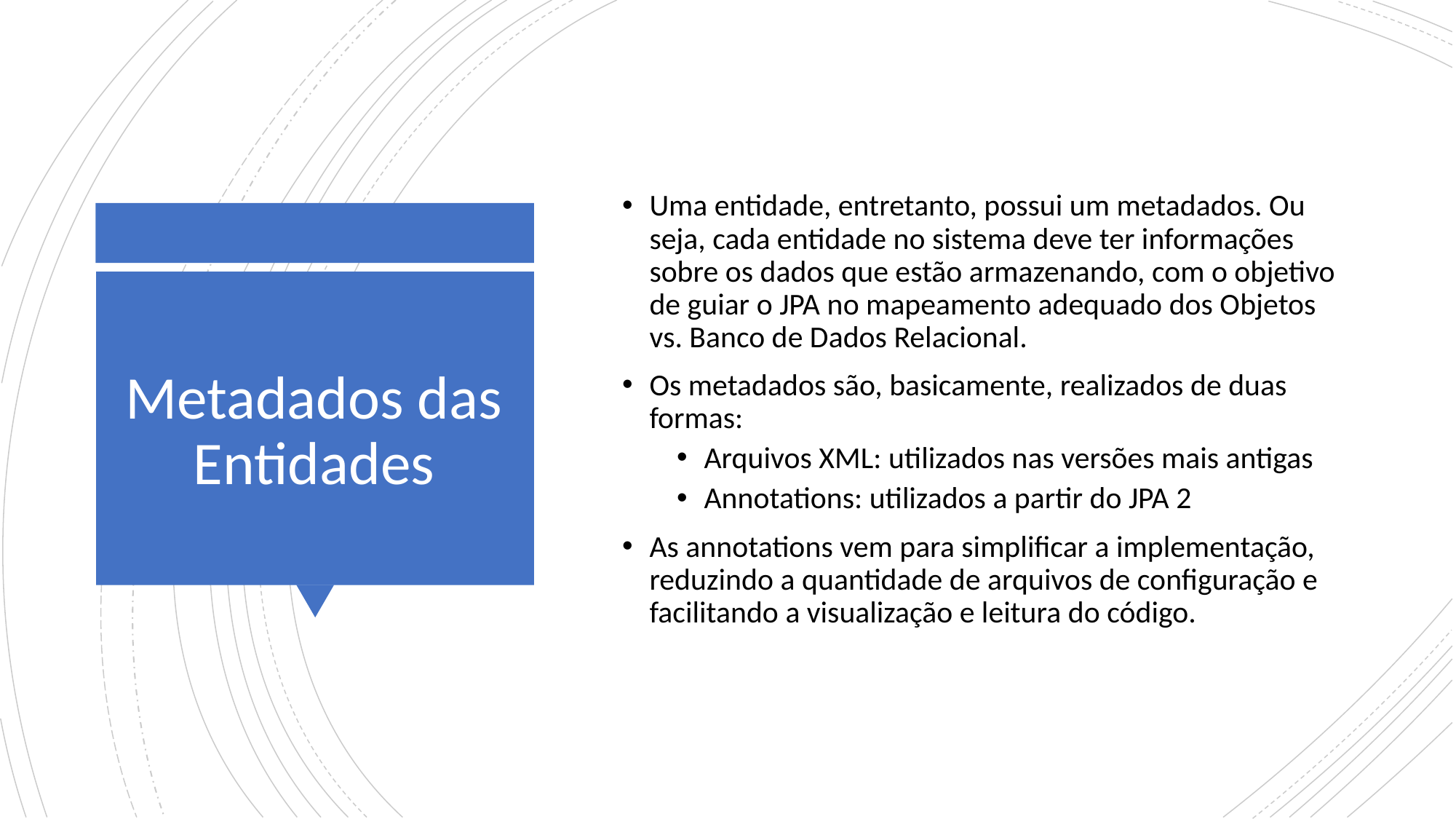

Uma entidade, entretanto, possui um metadados. Ou seja, cada entidade no sistema deve ter informações sobre os dados que estão armazenando, com o objetivo de guiar o JPA no mapeamento adequado dos Objetos vs. Banco de Dados Relacional.
Os metadados são, basicamente, realizados de duas formas:
Arquivos XML: utilizados nas versões mais antigas
Annotations: utilizados a partir do JPA 2
As annotations vem para simplificar a implementação, reduzindo a quantidade de arquivos de configuração e facilitando a visualização e leitura do código.

# Metadados das Entidades